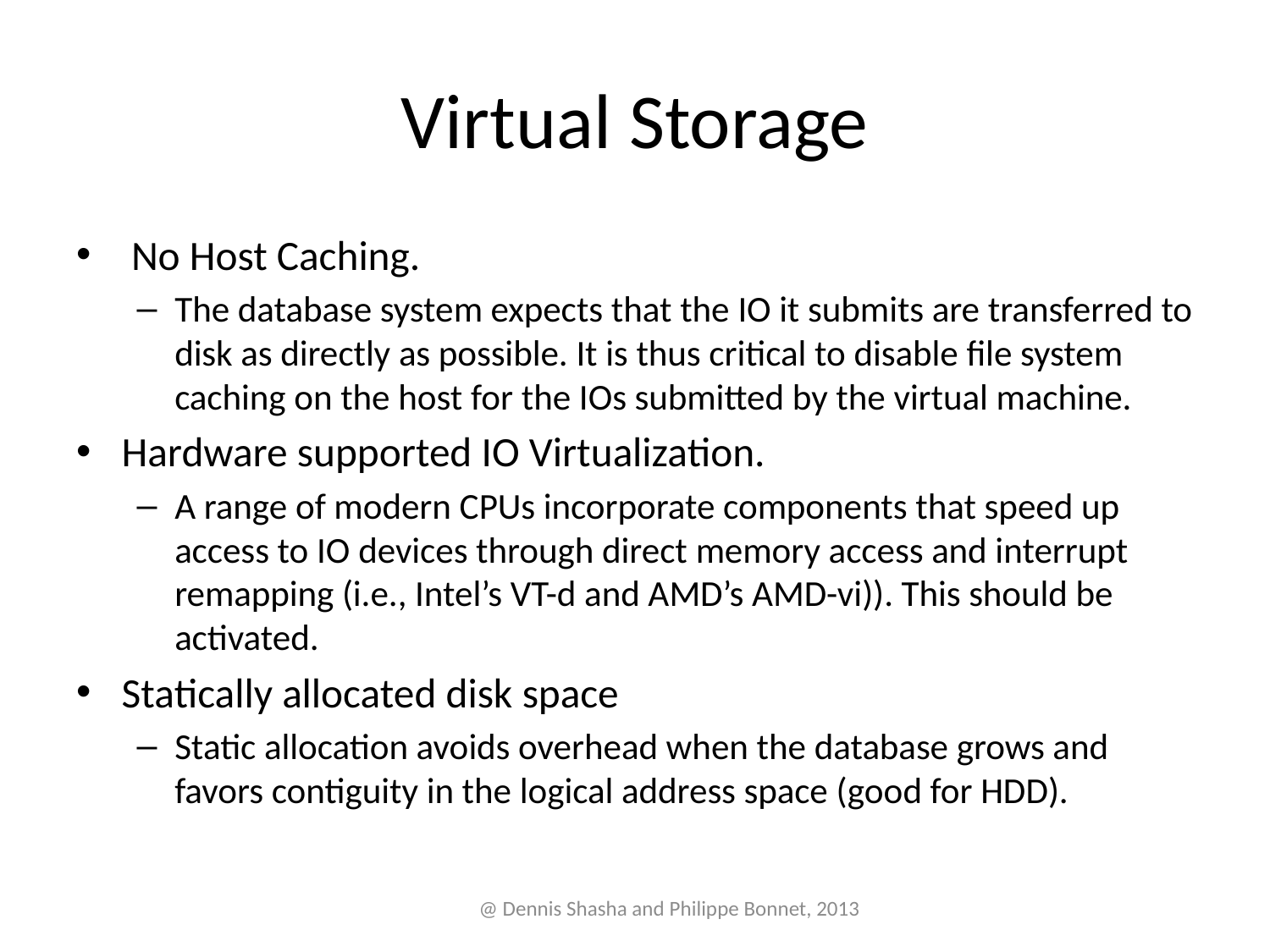

# Virtual Storage
 No Host Caching.
The database system expects that the IO it submits are transferred to disk as directly as possible. It is thus critical to disable file system caching on the host for the IOs submitted by the virtual machine.
Hardware supported IO Virtualization.
A range of modern CPUs incorporate components that speed up access to IO devices through direct memory access and interrupt remapping (i.e., Intel’s VT-d and AMD’s AMD-vi)). This should be activated.
Statically allocated disk space
Static allocation avoids overhead when the database grows and favors contiguity in the logical address space (good for HDD).
@ Dennis Shasha and Philippe Bonnet, 2013